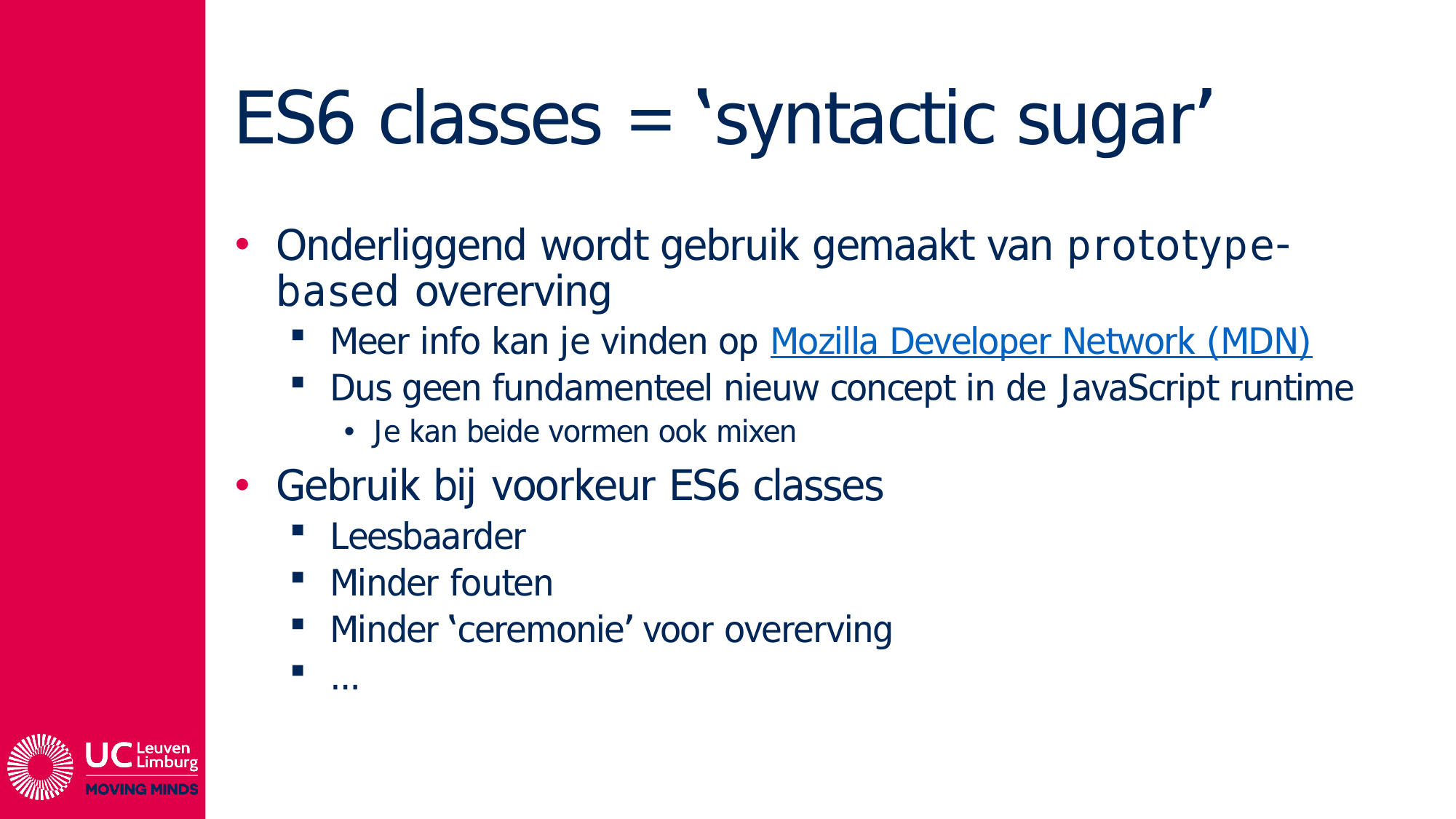

# ES6 classes = ‘syntactic sugar’
Onderliggend wordt gebruik gemaakt van prototype-based overerving
Meer info kan je vinden op Mozilla Developer Network (MDN)
Dus geen fundamenteel nieuw concept in de JavaScript runtime
Je kan beide vormen ook mixen
Gebruik bij voorkeur ES6 classes
Leesbaarder
Minder fouten
Minder ‘ceremonie’ voor overerving
…